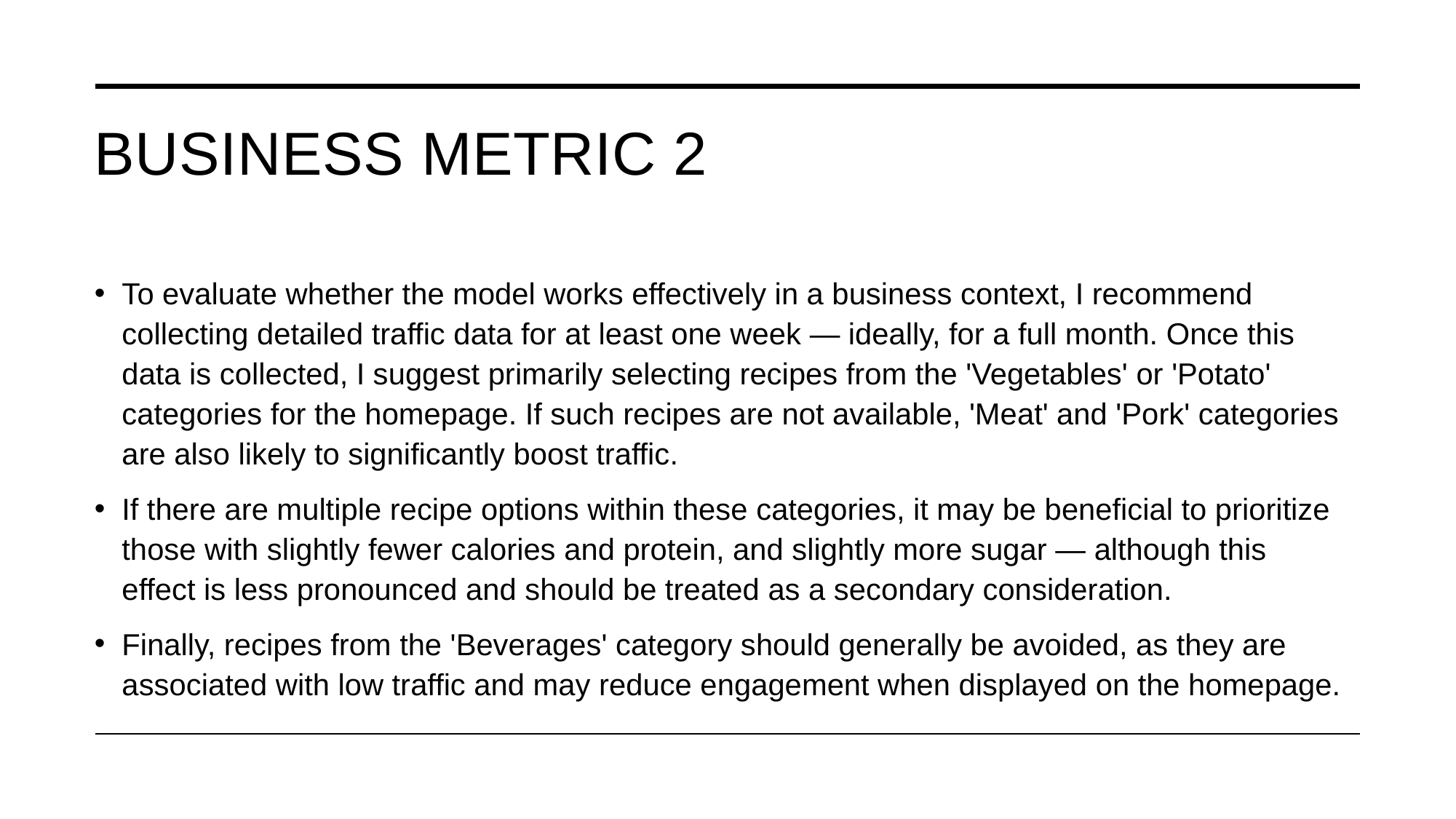

# Business metric 2
To evaluate whether the model works effectively in a business context, I recommend collecting detailed traffic data for at least one week — ideally, for a full month. Once this data is collected, I suggest primarily selecting recipes from the 'Vegetables' or 'Potato' categories for the homepage. If such recipes are not available, 'Meat' and 'Pork' categories are also likely to significantly boost traffic.
If there are multiple recipe options within these categories, it may be beneficial to prioritize those with slightly fewer calories and protein, and slightly more sugar — although this effect is less pronounced and should be treated as a secondary consideration.
Finally, recipes from the 'Beverages' category should generally be avoided, as they are associated with low traffic and may reduce engagement when displayed on the homepage.